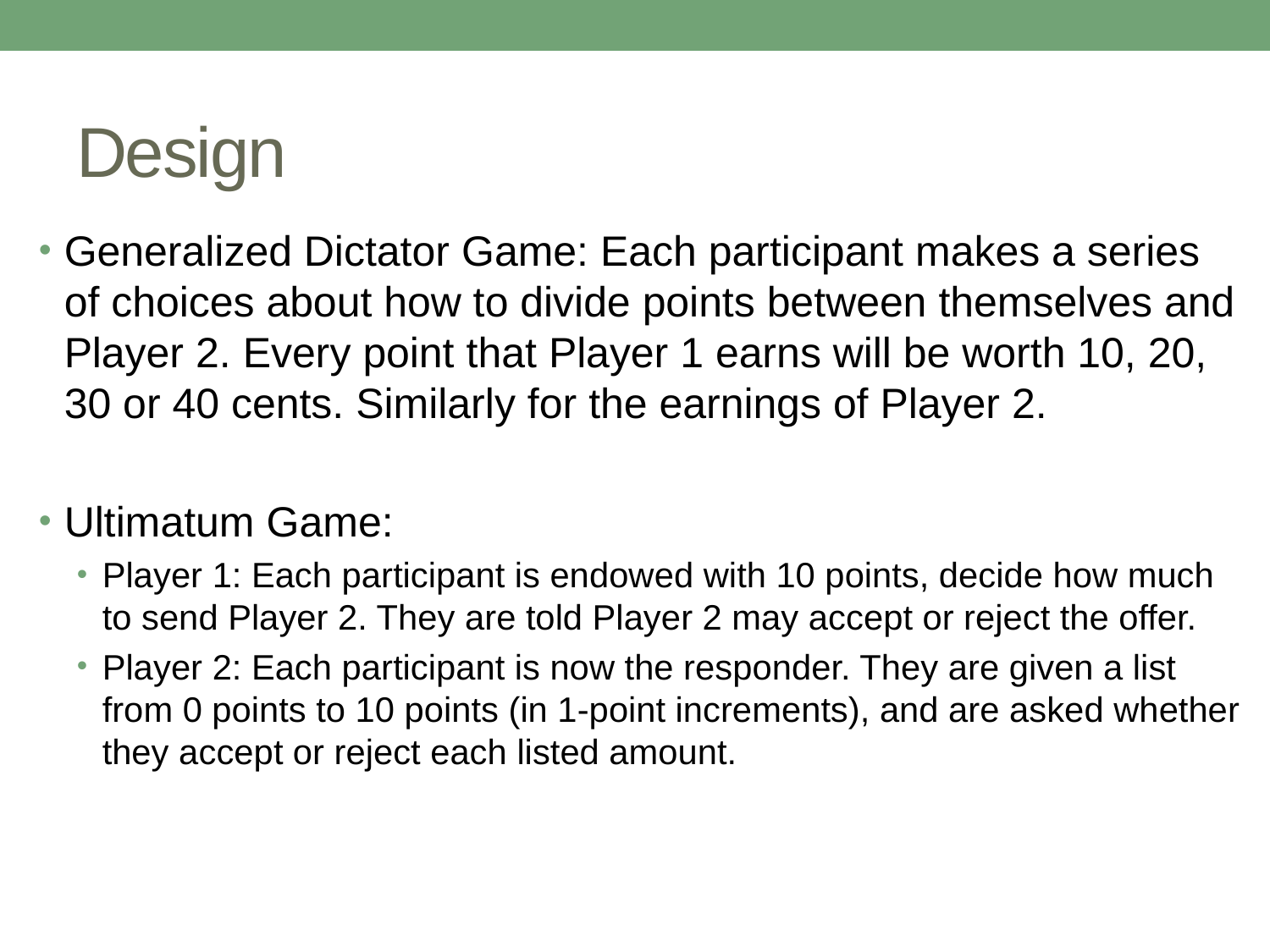

# Design
Generalized Dictator Game: Each participant makes a series of choices about how to divide points between themselves and Player 2. Every point that Player 1 earns will be worth 10, 20, 30 or 40 cents. Similarly for the earnings of Player 2.

Ultimatum Game:
Player 1: Each participant is endowed with 10 points, decide how much to send Player 2. They are told Player 2 may accept or reject the offer.
Player 2: Each participant is now the responder. They are given a list from 0 points to 10 points (in 1-point increments), and are asked whether they accept or reject each listed amount.